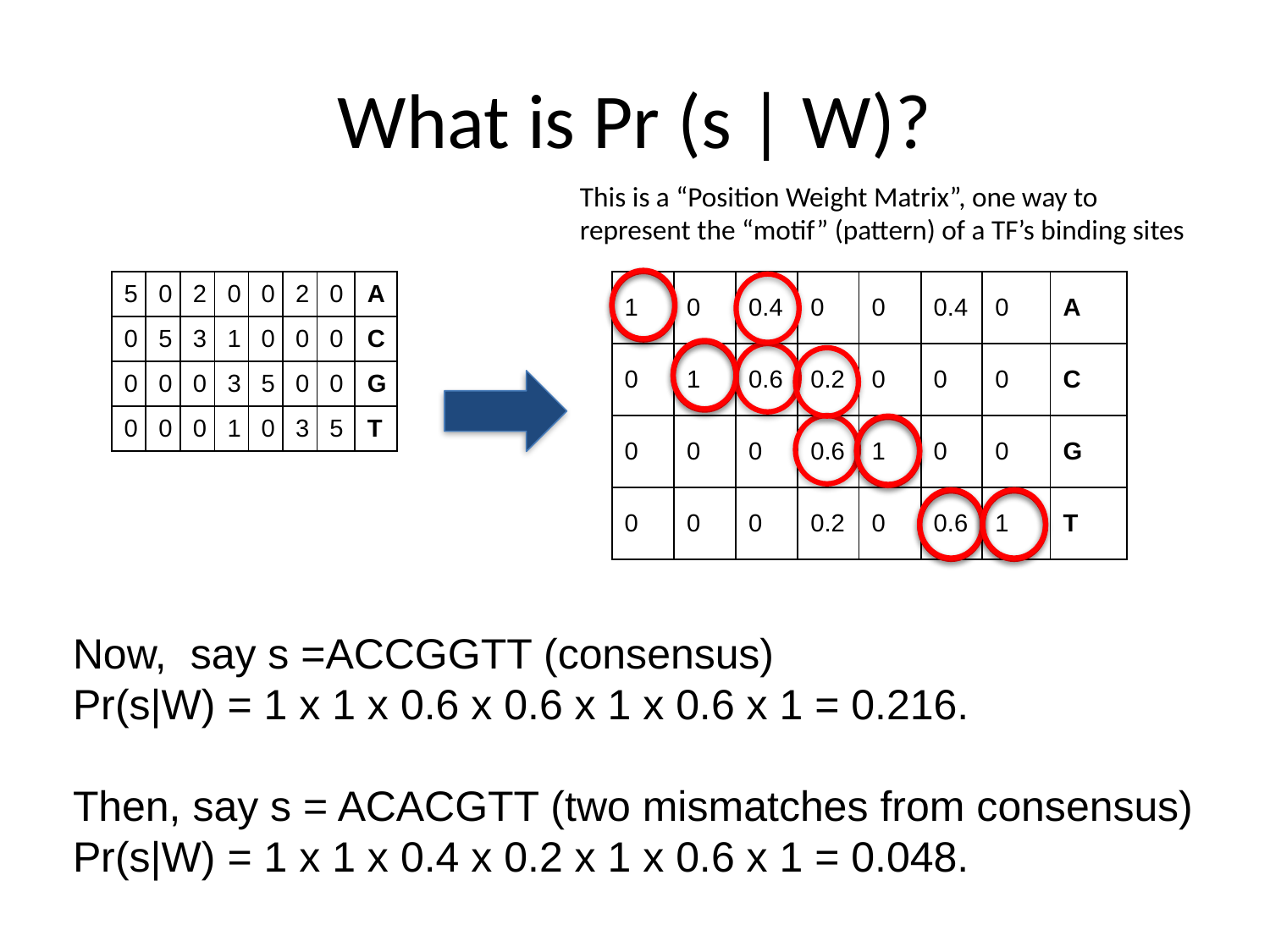

# What is Pr (s | W)?
This is a “Position Weight Matrix”, one way to represent the “motif” (pattern) of a TF’s binding sites

| 5 | 0 | 2 | 0 | 0 | 2 | 0 | A |
| --- | --- | --- | --- | --- | --- | --- | --- |
| 0 | 5 | 3 | 1 | 0 | 0 | 0 | C |
| 0 | 0 | 0 | 3 | 5 | 0 | 0 | G |
| 0 | 0 | 0 | 1 | 0 | 3 | 5 | T |
| 1 | 0 | 0.4 | 0 | 0 | 0.4 | 0 | A |
| --- | --- | --- | --- | --- | --- | --- | --- |
| 0 | 1 | 0.6 | 0.2 | 0 | 0 | 0 | C |
| 0 | 0 | 0 | 0.6 | 1 | 0 | 0 | G |
| 0 | 0 | 0 | 0.2 | 0 | 0.6 | 1 | T |

Now,  say s =ACCGGTT (consensus)
Pr(s|W) = 1 x 1 x 0.6 x 0.6 x 1 x 0.6 x 1 = 0.216.

Then, say s = ACACGTT (two mismatches from consensus)
Pr(s|W) = 1 x 1 x 0.4 x 0.2 x 1 x 0.6 x 1 = 0.048.